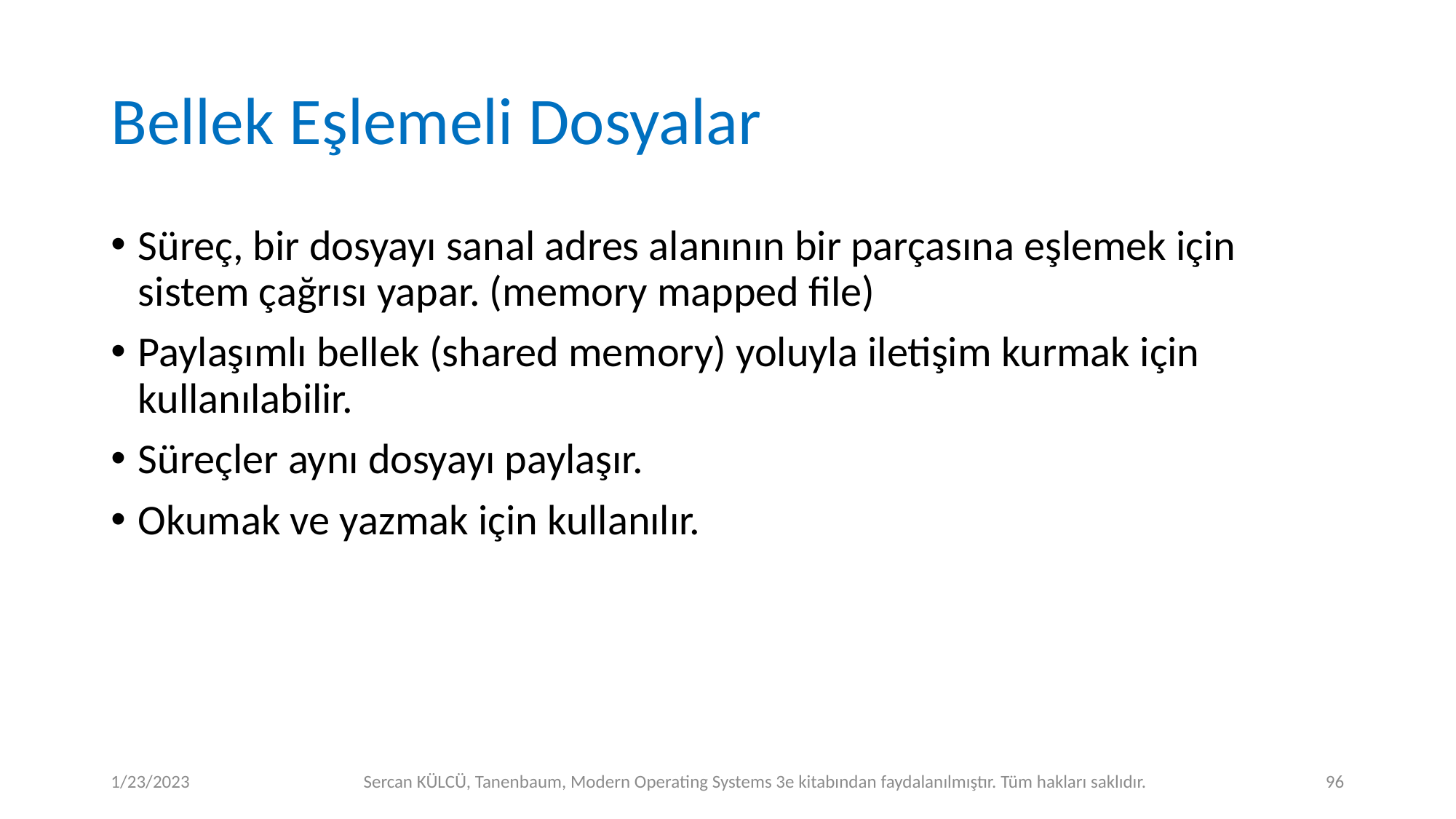

# Bellek Eşlemeli Dosyalar
Süreç, bir dosyayı sanal adres alanının bir parçasına eşlemek için sistem çağrısı yapar. (memory mapped file)
Paylaşımlı bellek (shared memory) yoluyla iletişim kurmak için kullanılabilir.
Süreçler aynı dosyayı paylaşır.
Okumak ve yazmak için kullanılır.
1/23/2023
Sercan KÜLCÜ, Tanenbaum, Modern Operating Systems 3e kitabından faydalanılmıştır. Tüm hakları saklıdır.
96